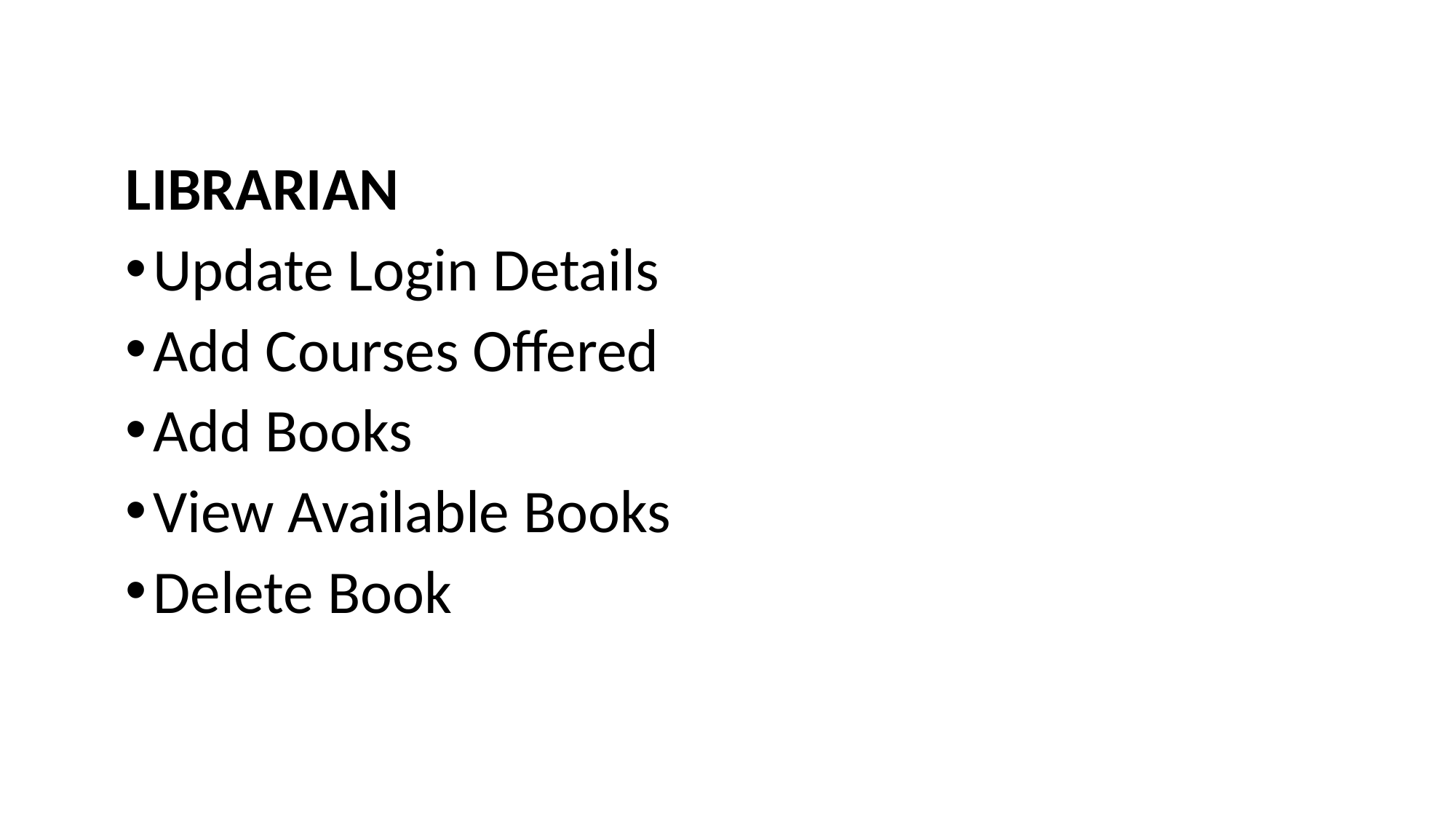

LIBRARIAN
Update Login Details
Add Courses Offered
Add Books
View Available Books
Delete Book